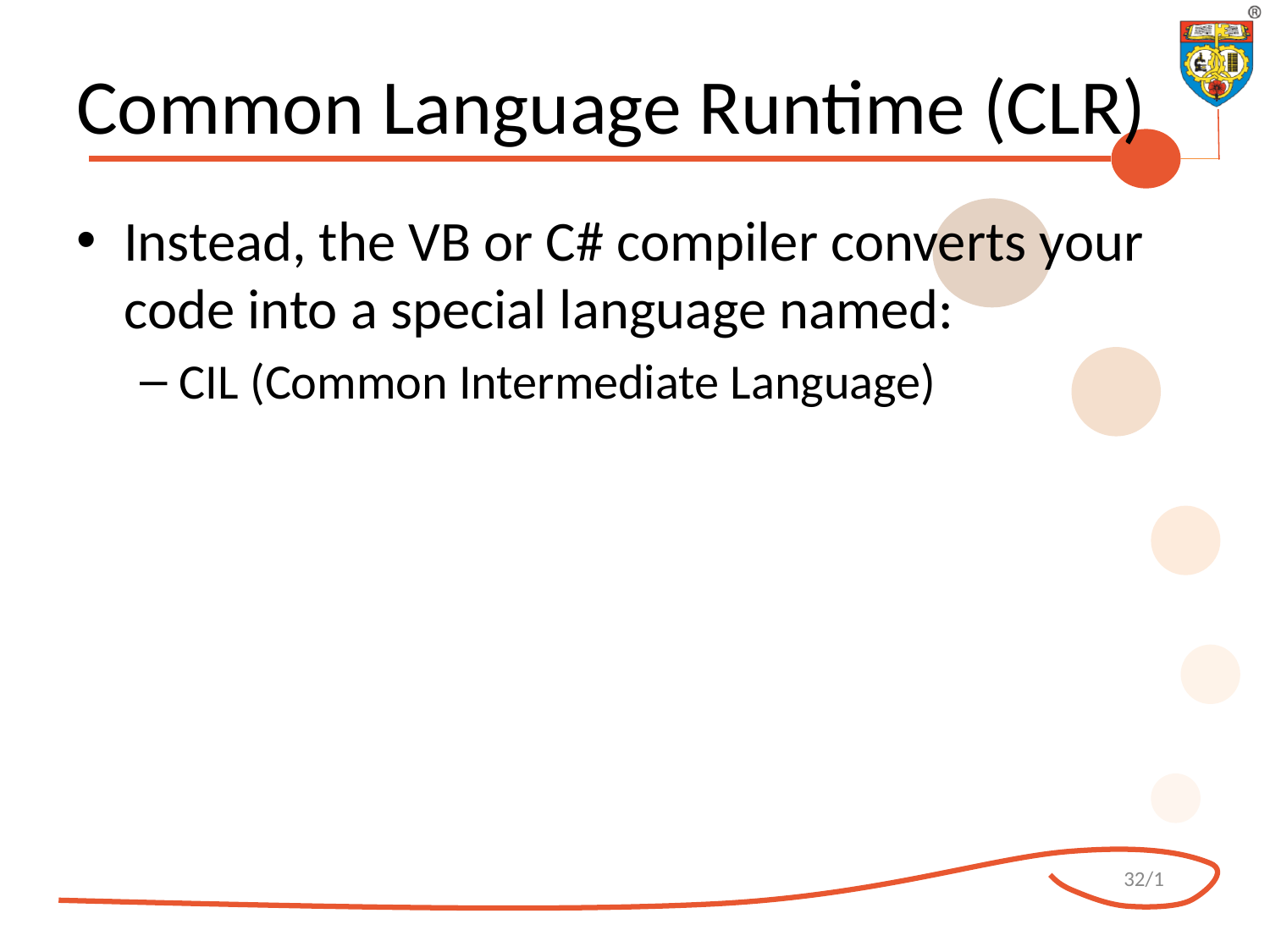

# Common Language Runtime (CLR)
Instead, the VB or C# compiler converts your code into a special language named:
CIL (Common Intermediate Language)